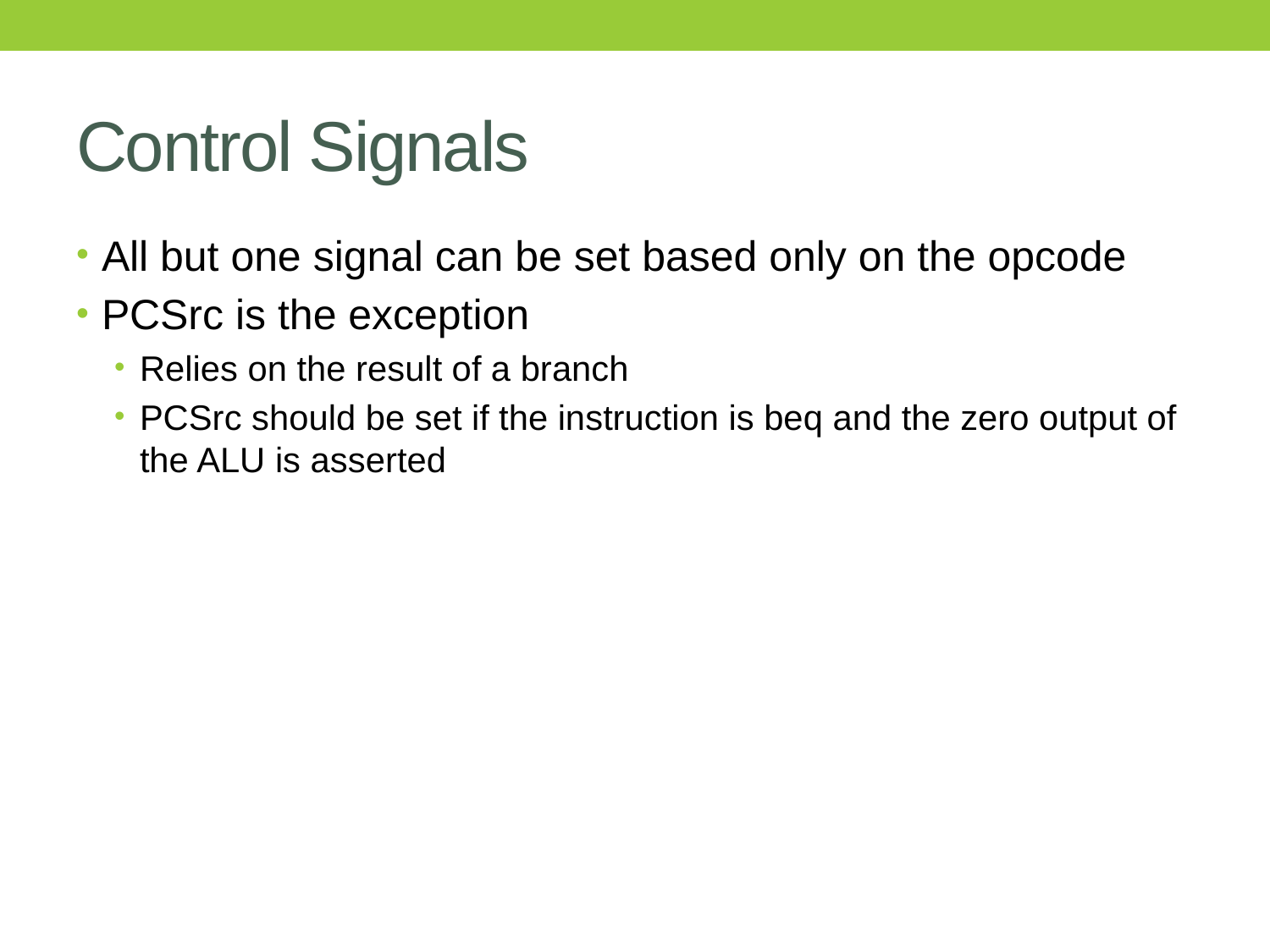

# Control Signals
All but one signal can be set based only on the opcode
PCSrc is the exception
Relies on the result of a branch
PCSrc should be set if the instruction is beq and the zero output of the ALU is asserted